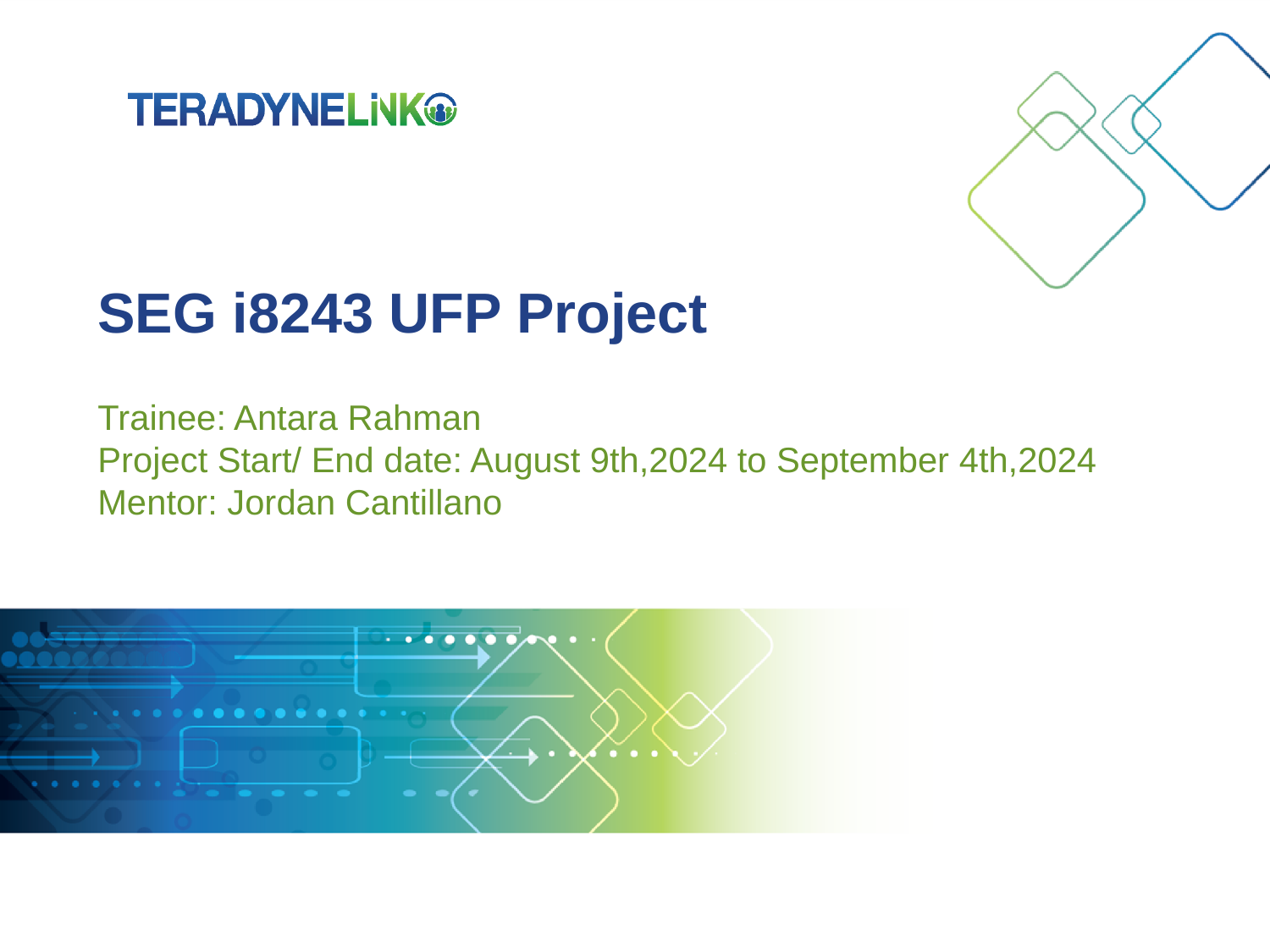

# SEG i8243 UFP Project Trainee: Antara Rahman Project Start/ End date: August 9th,2024 to September 4th,2024 Mentor: Jordan Cantillano